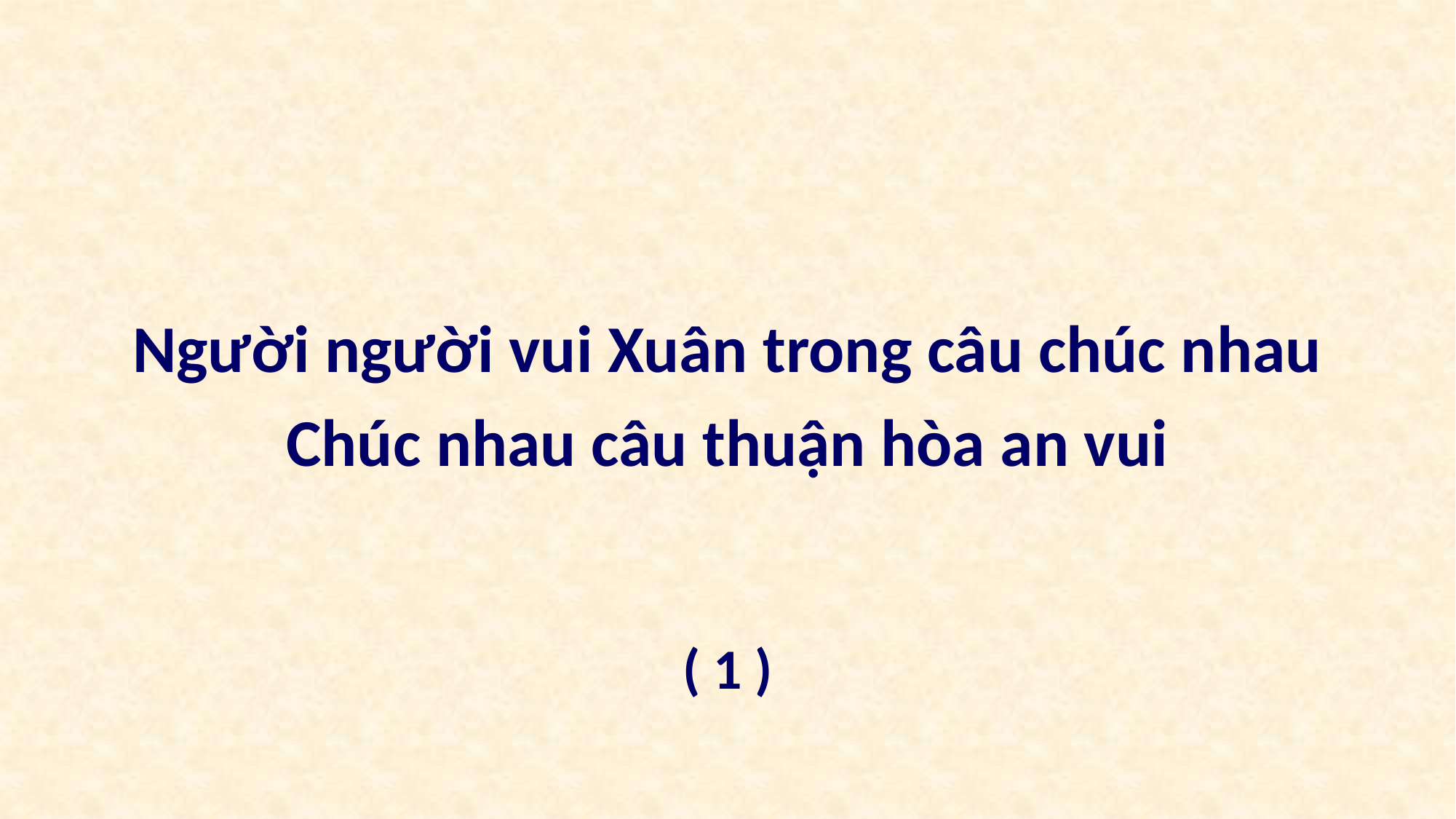

Người người vui Xuân trong câu chúc nhau
Chúc nhau câu thuận hòa an vui
( 1 )